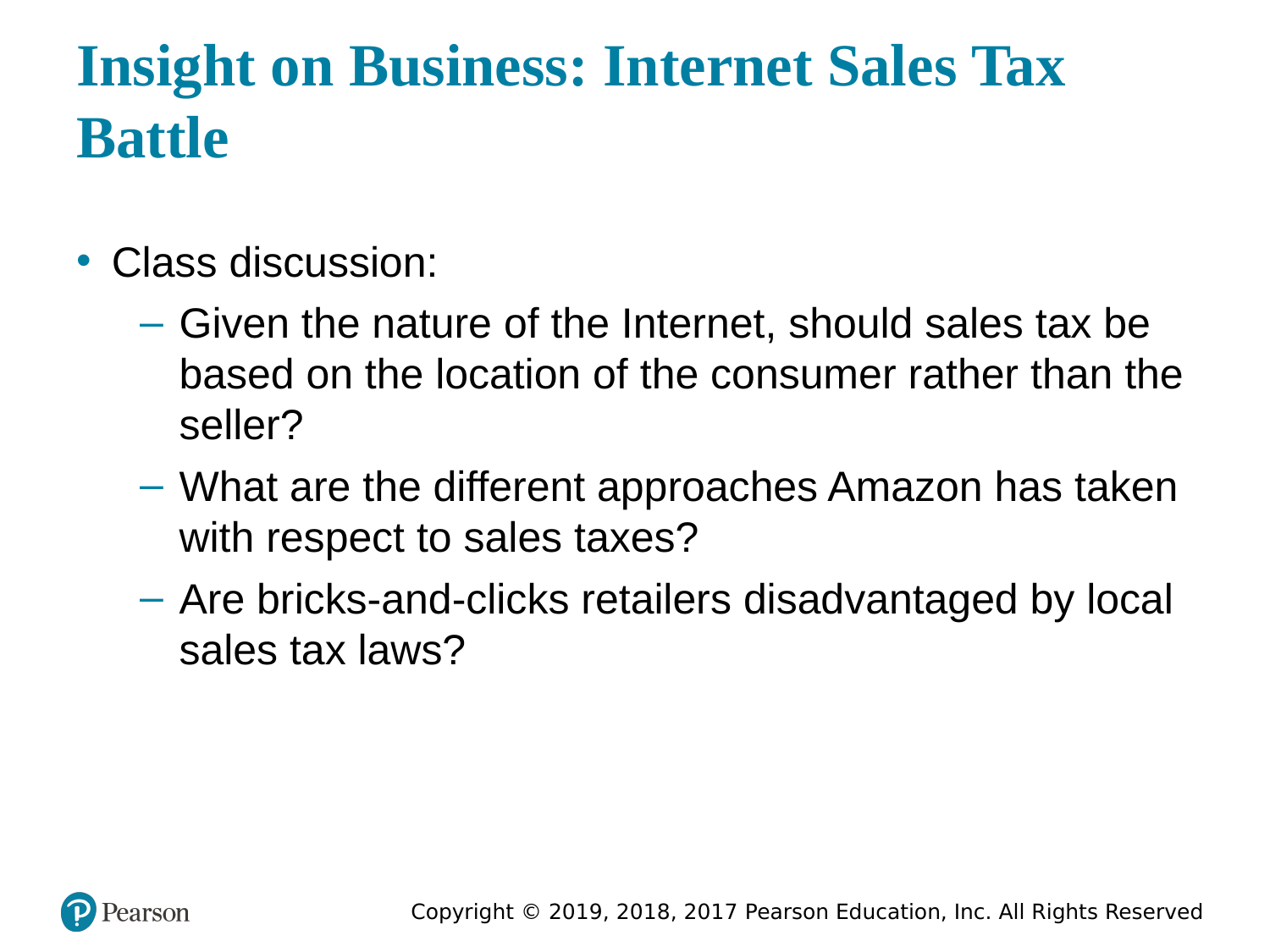

# Insight on Business: Internet Sales Tax Battle
Class discussion:
Given the nature of the Internet, should sales tax be based on the location of the consumer rather than the seller?
What are the different approaches Amazon has taken with respect to sales taxes?
Are bricks-and-clicks retailers disadvantaged by local sales tax laws?